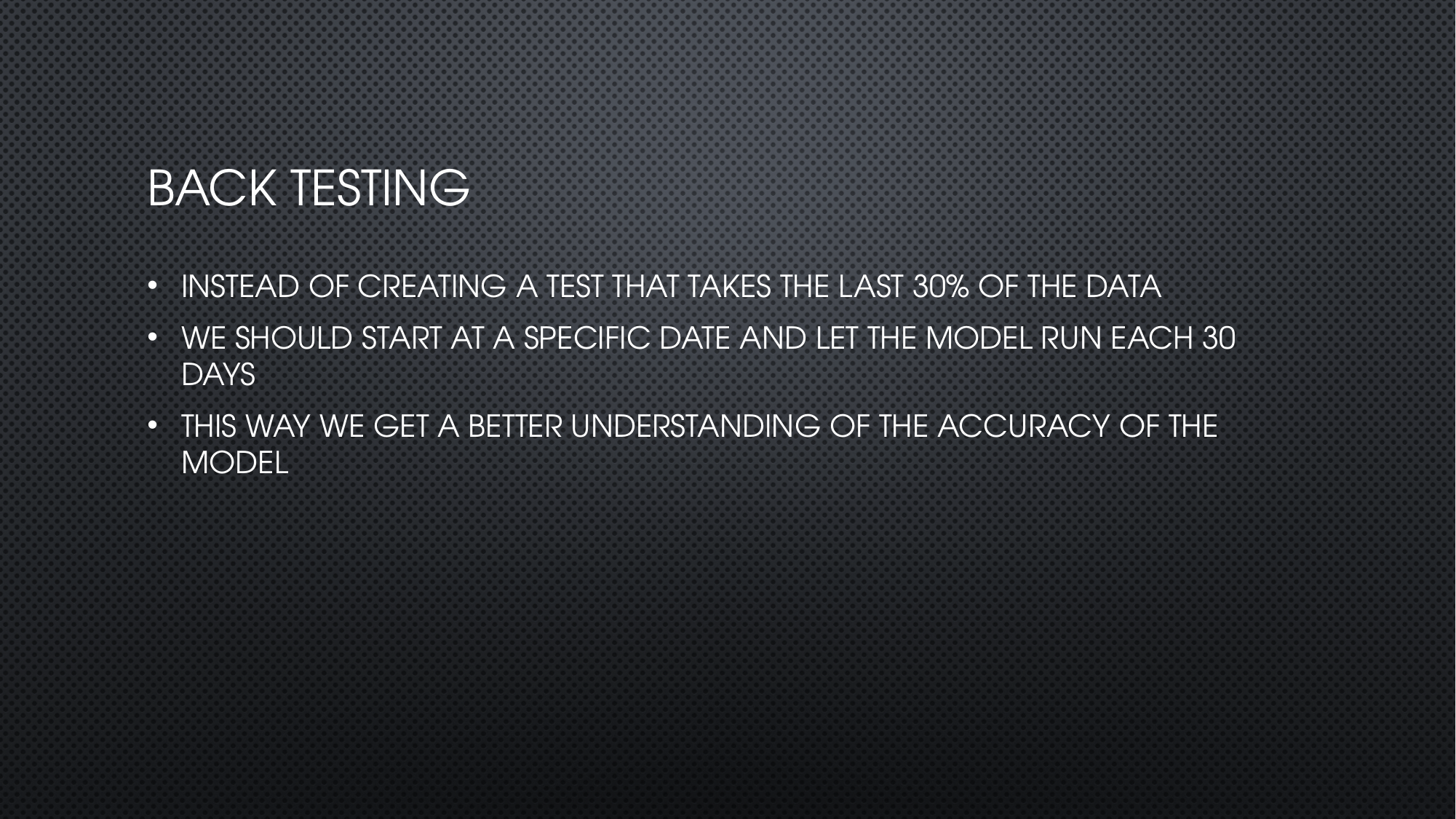

# Back testing
Instead of creating a test that takes the last 30% of the data
We should start at a specific date and let the model run each 30 days
This way we get a better understanding of the accuracy of the model